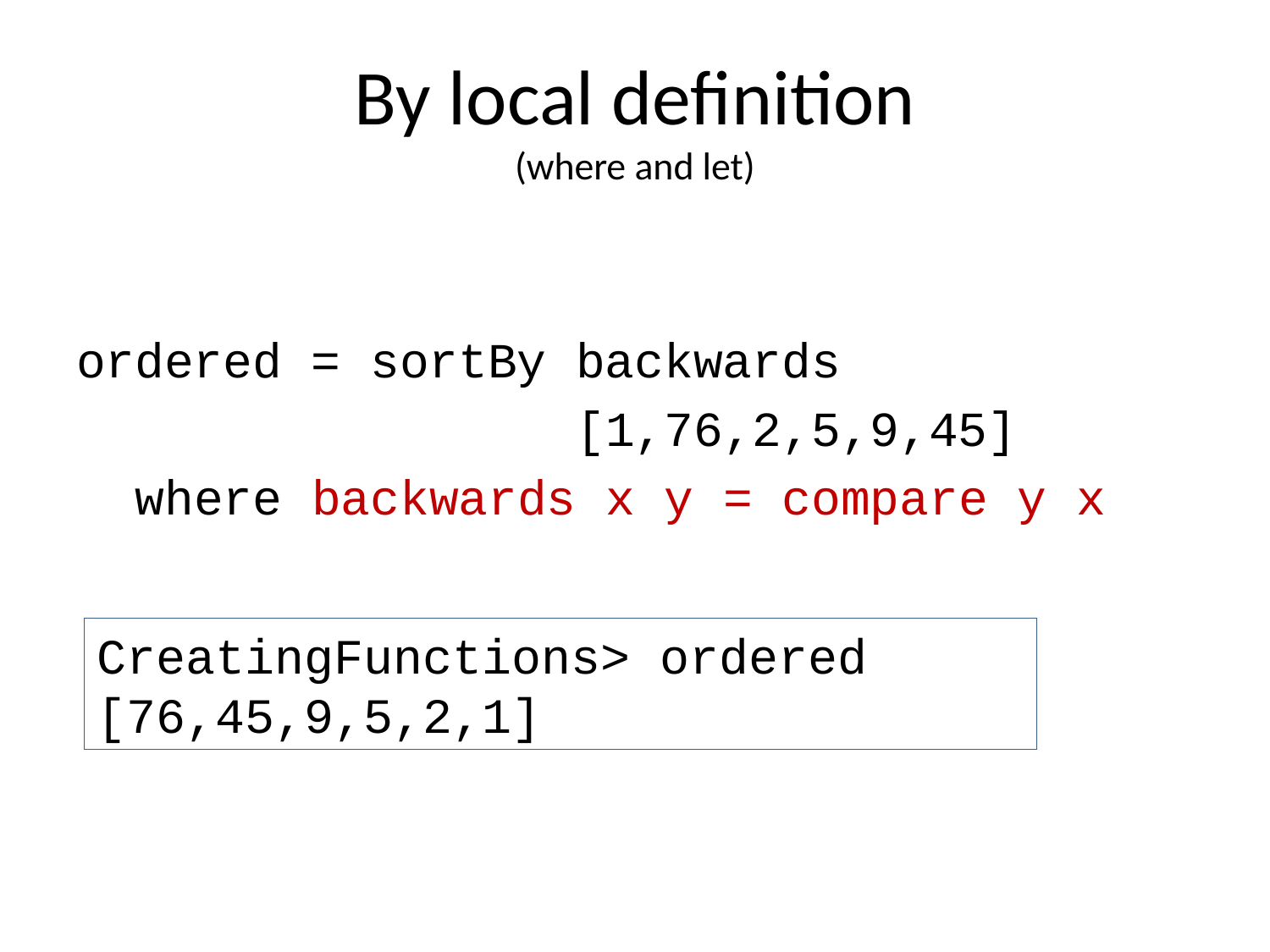

# By local definition (where and let)
ordered = sortBy backwards
                 [1,76,2,5,9,45]
  where backwards x y = compare y x
CreatingFunctions> ordered
[76,45,9,5,2,1]